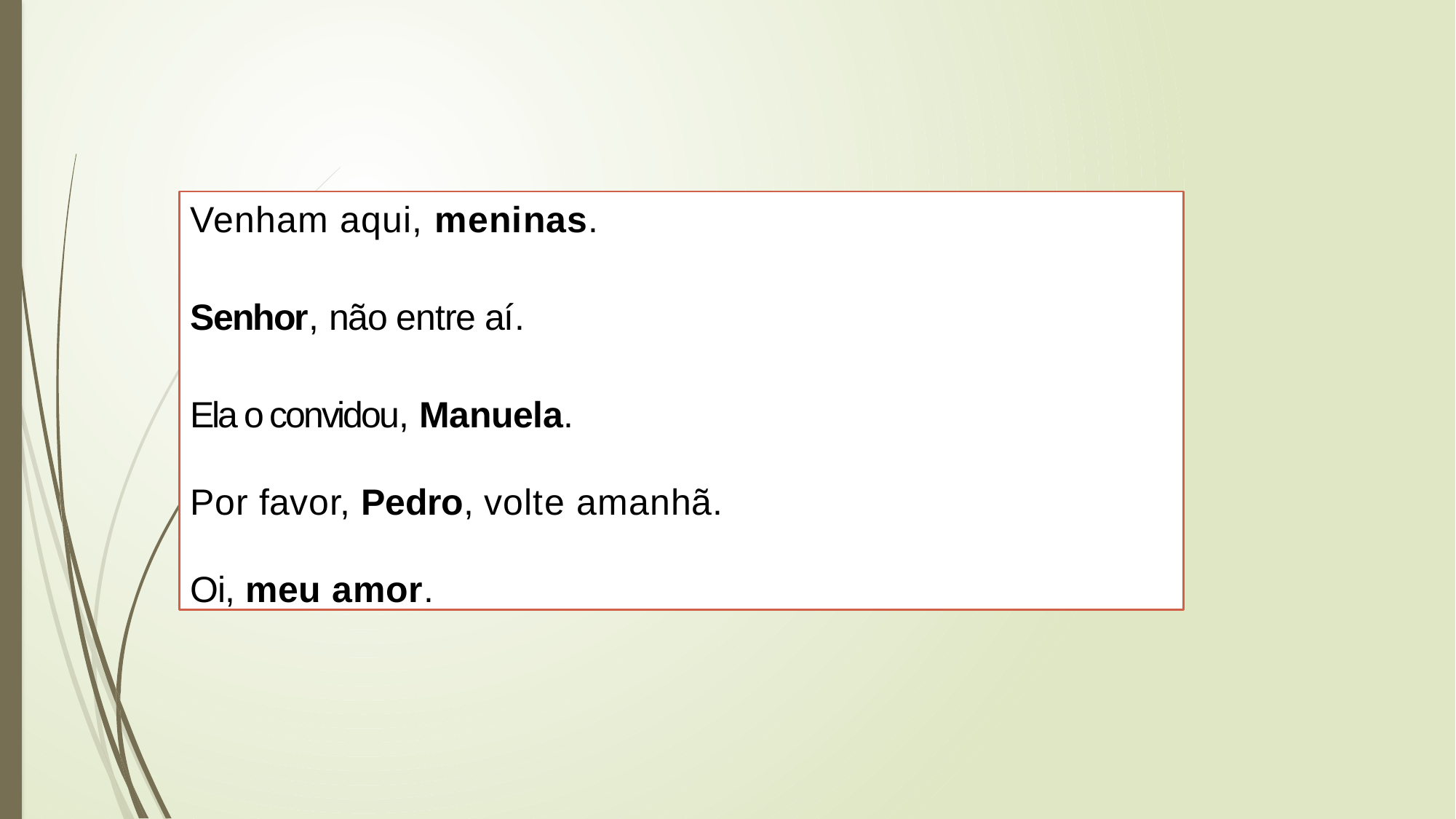

Venham aqui, meninas.
Senhor, não entre aí.
Ela o convidou, Manuela.
Por favor, Pedro, volte amanhã.
Oi, meu amor.